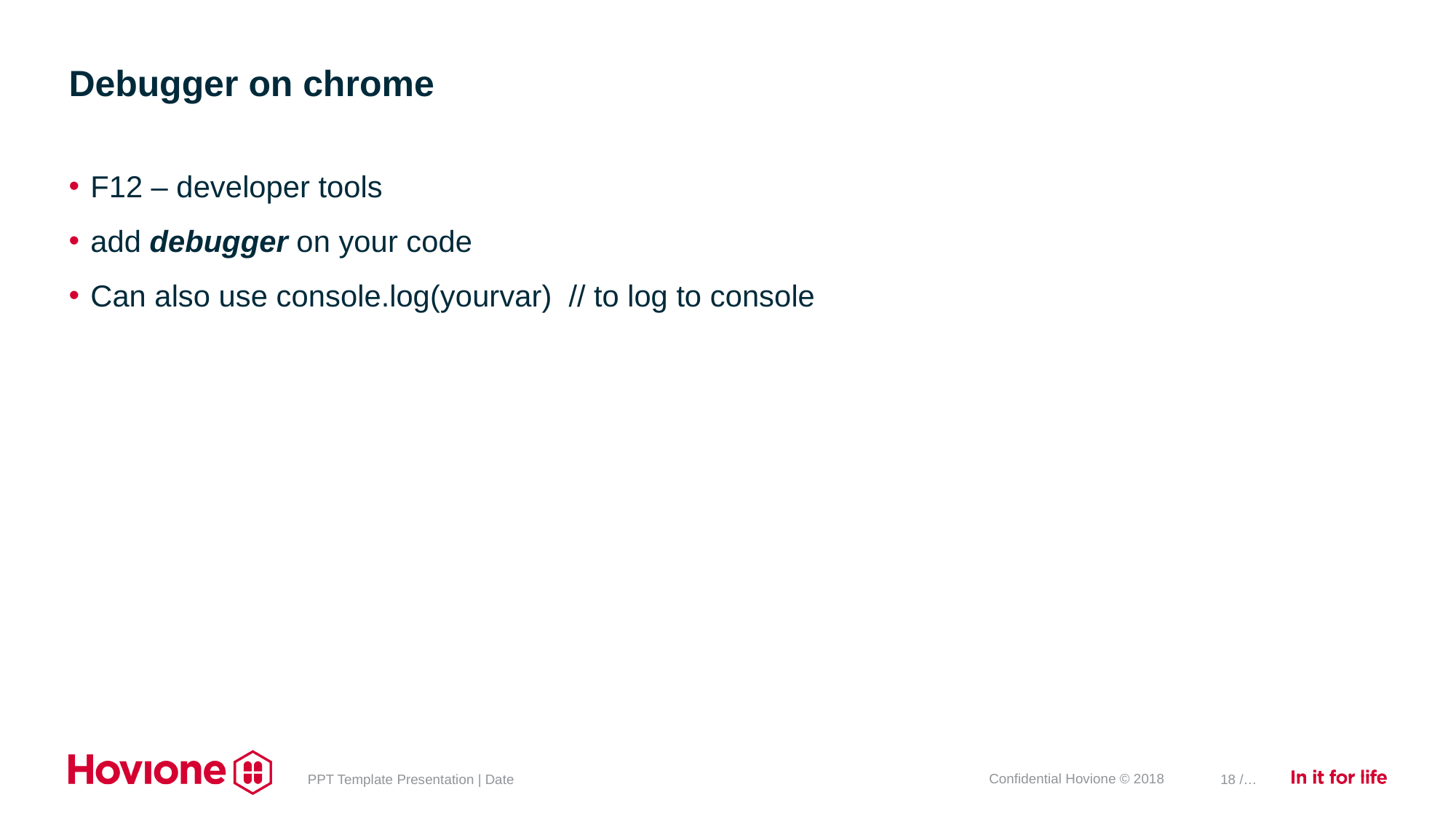

# Debugger on chrome
F12 – developer tools
add debugger on your code
Can also use console.log(yourvar)  // to log to console